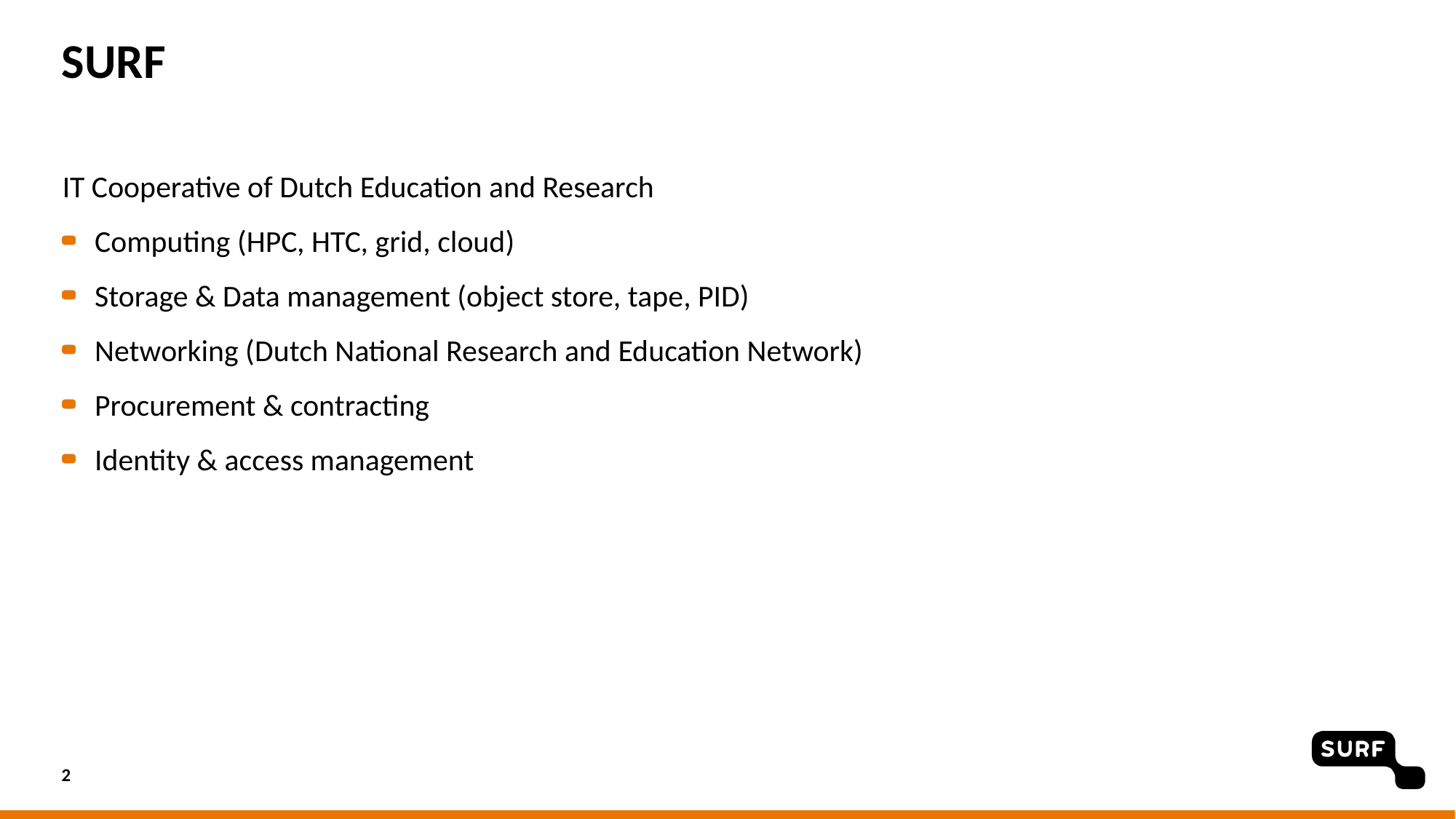

# SURF
IT Cooperative of Dutch Education and Research
Computing (HPC, HTC, grid, cloud)
Storage & Data management (object store, tape, PID)
Networking (Dutch National Research and Education Network)
Procurement & contracting
Identity & access management
2